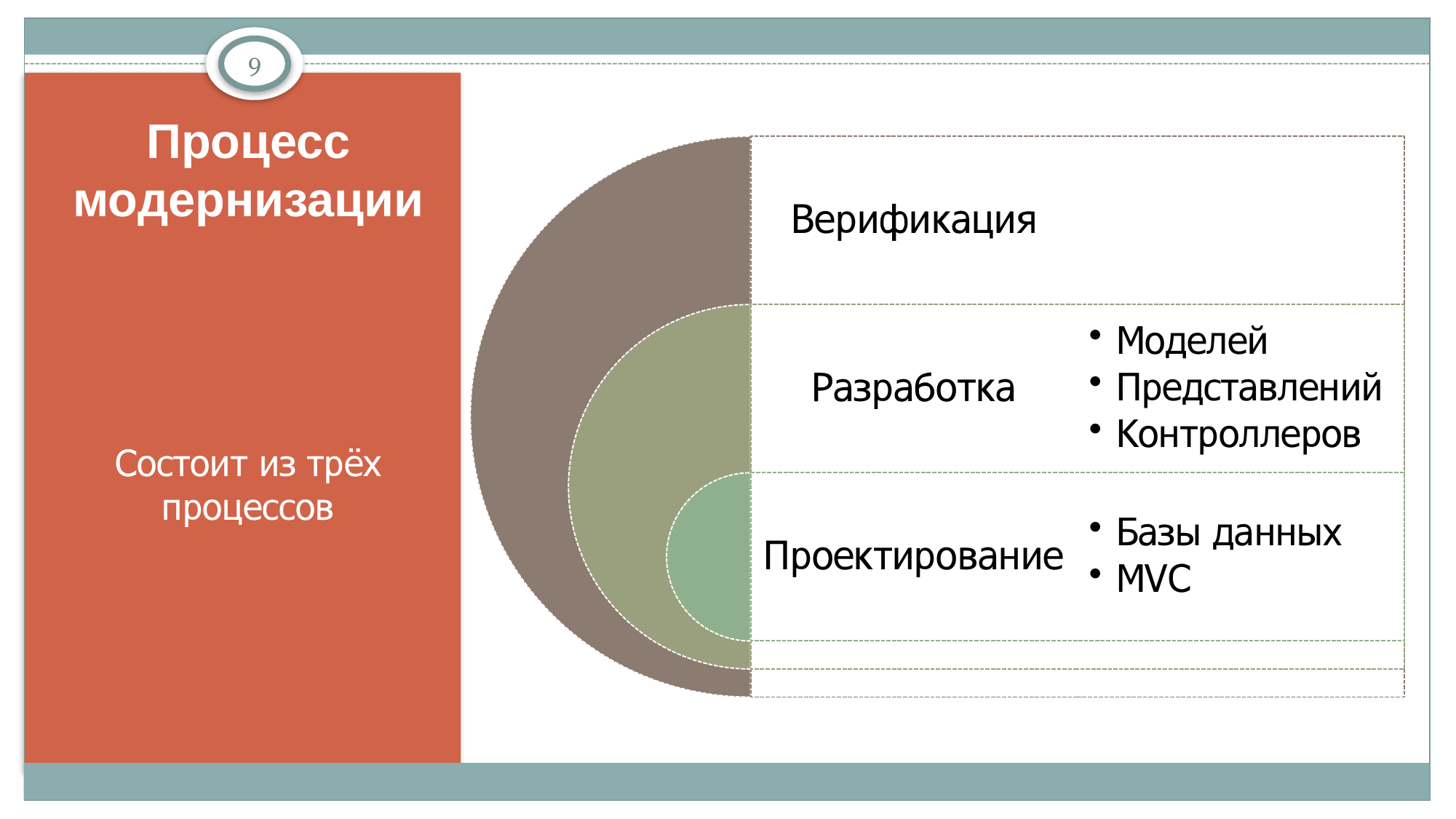

9
Верификация
Разработка
Проектирование
Моделей
Представлений
Контроллеров
Базы данных
MVC
# Процесс модернизации
Состоит из трёх процессов